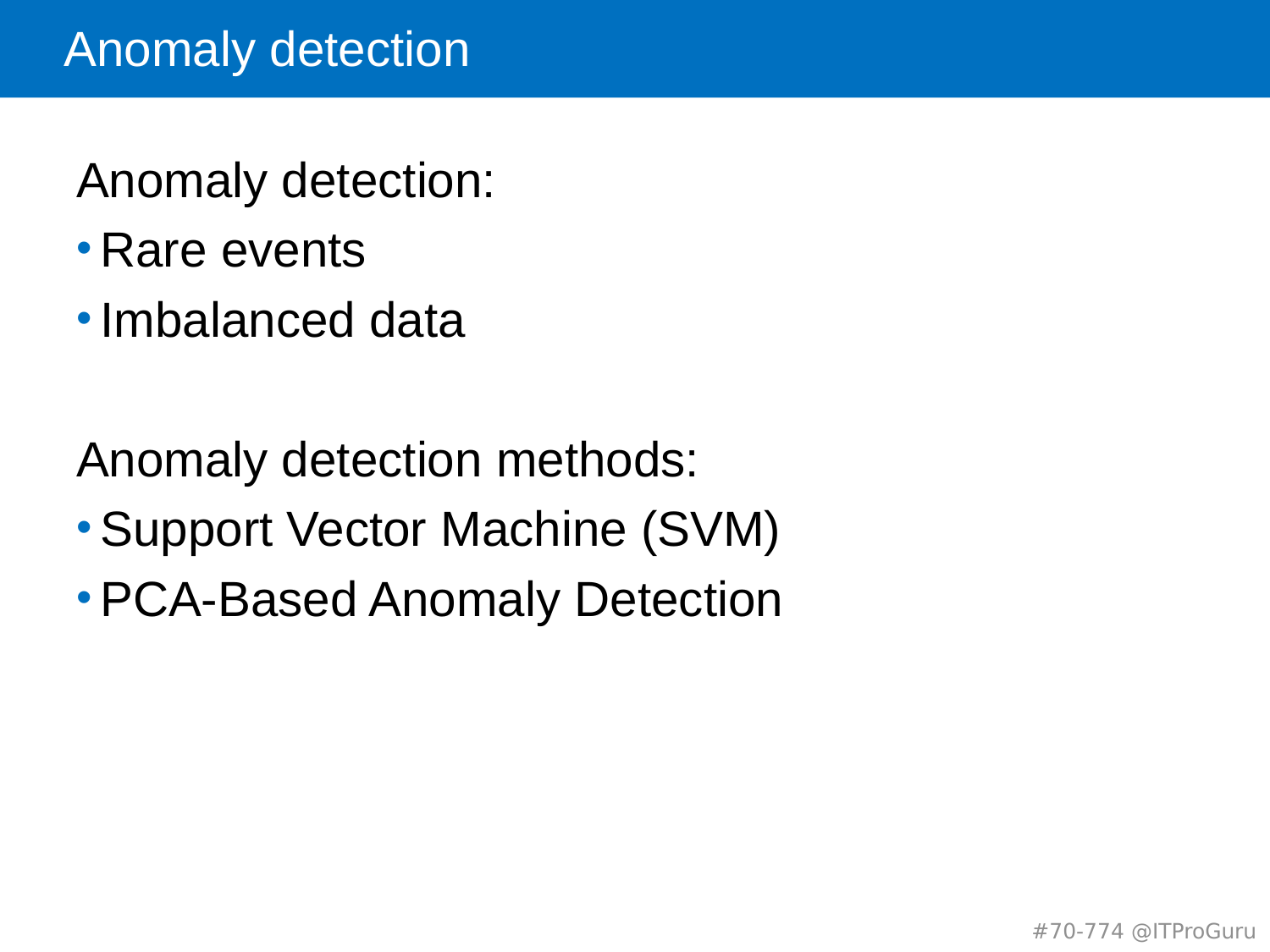

# Anomaly detection
Anomaly detection:
Rare events
Imbalanced data

Anomaly detection methods:
Support Vector Machine (SVM)
PCA-Based Anomaly Detection